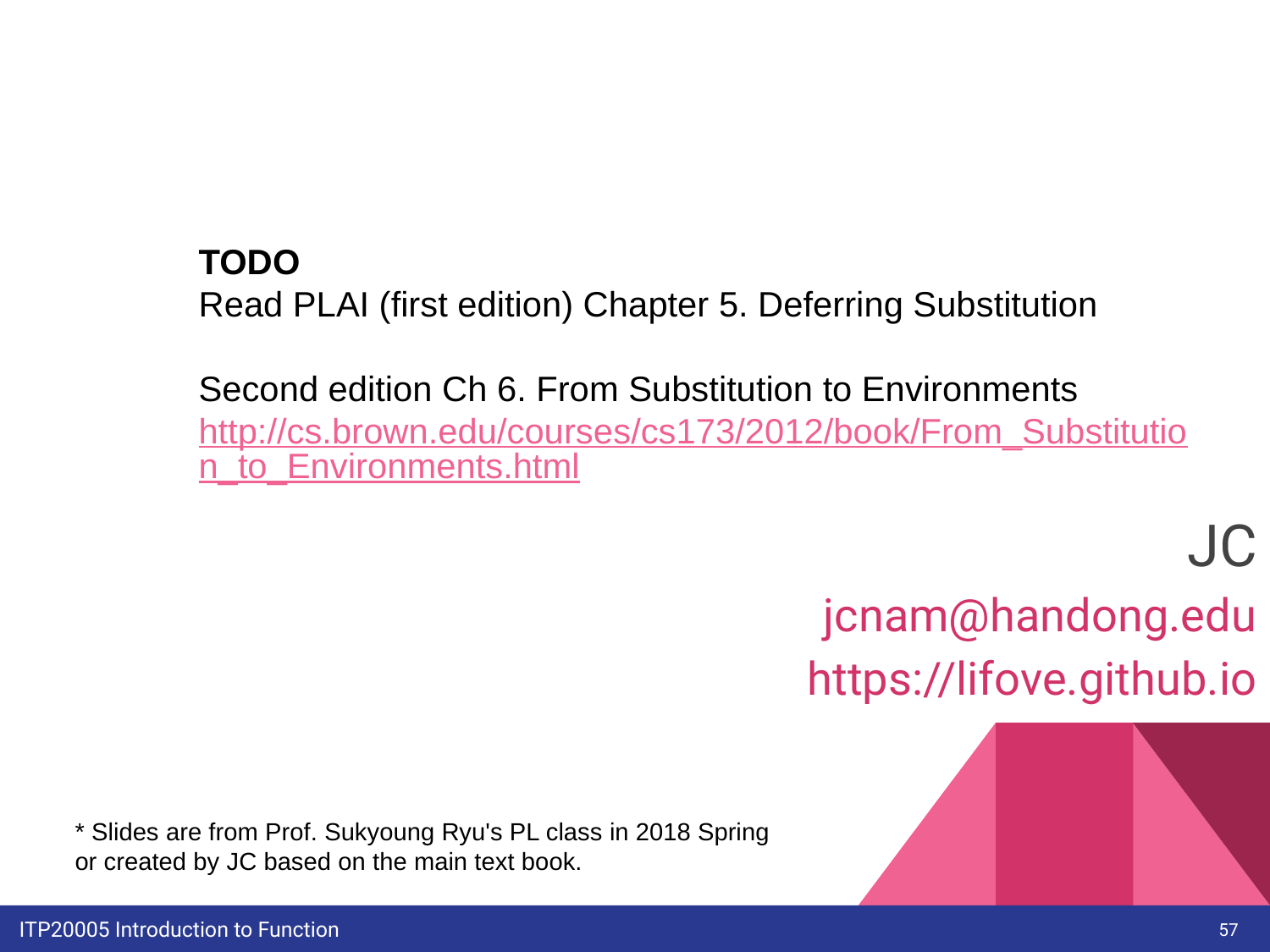

#
TODO
Read PLAI (first edition) Chapter 5. Deferring Substitution

Second edition Ch 6. From Substitution to Environments http://cs.brown.edu/courses/cs173/2012/book/From_Substitution_to_Environments.html
JC
jcnam@handong.edu
https://lifove.github.io
* Slides are from Prof. Sukyoung Ryu's PL class in 2018 Spring
or created by JC based on the main text book.
57